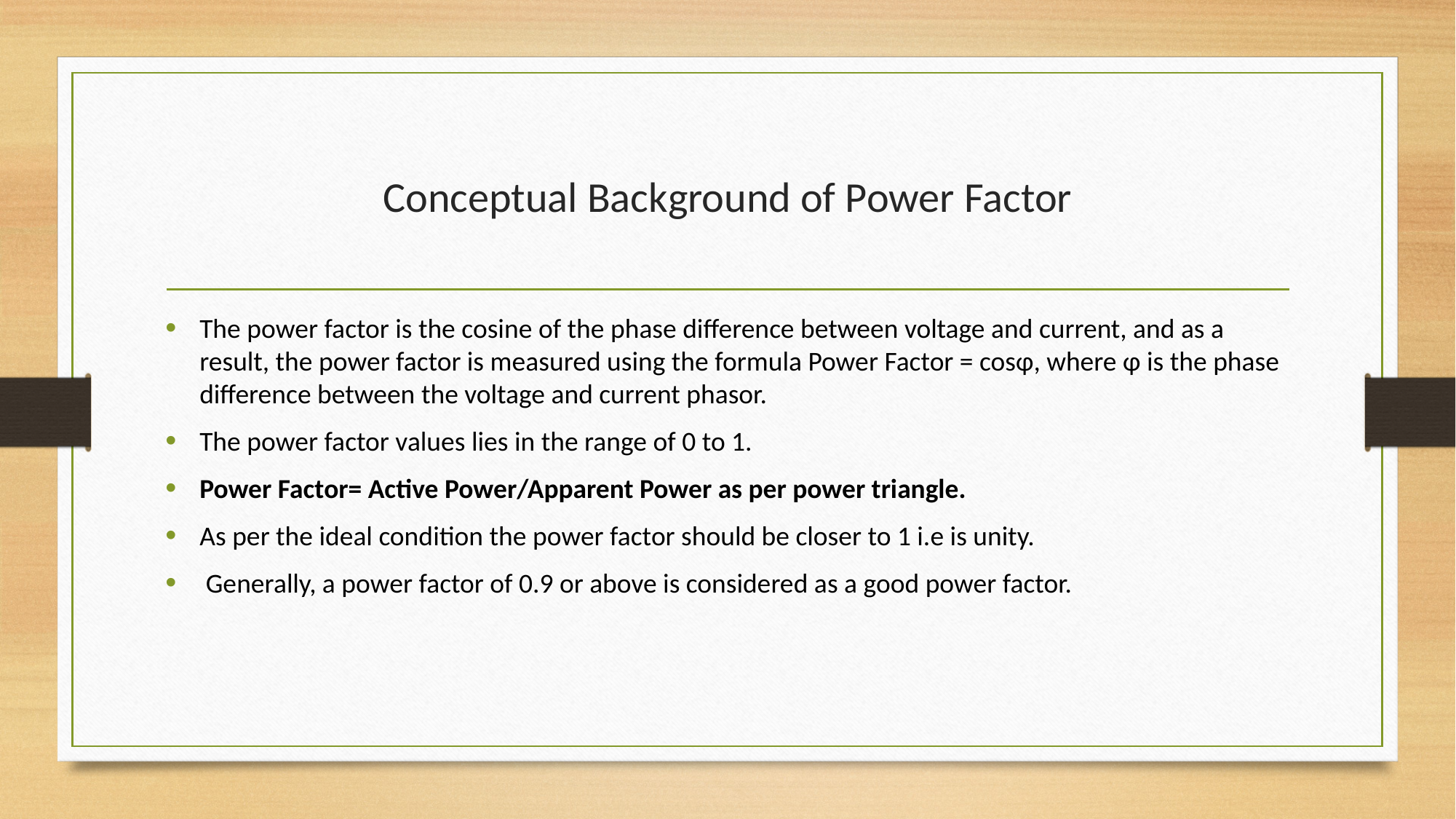

# Conceptual Background of Power Factor
The power factor is the cosine of the phase difference between voltage and current, and as a result, the power factor is measured using the formula Power Factor = cosɸ, where ɸ is the phase difference between the voltage and current phasor.
The power factor values lies in the range of 0 to 1.
Power Factor= Active Power/Apparent Power as per power triangle.
As per the ideal condition the power factor should be closer to 1 i.e is unity.
 Generally, a power factor of 0.9 or above is considered as a good power factor.